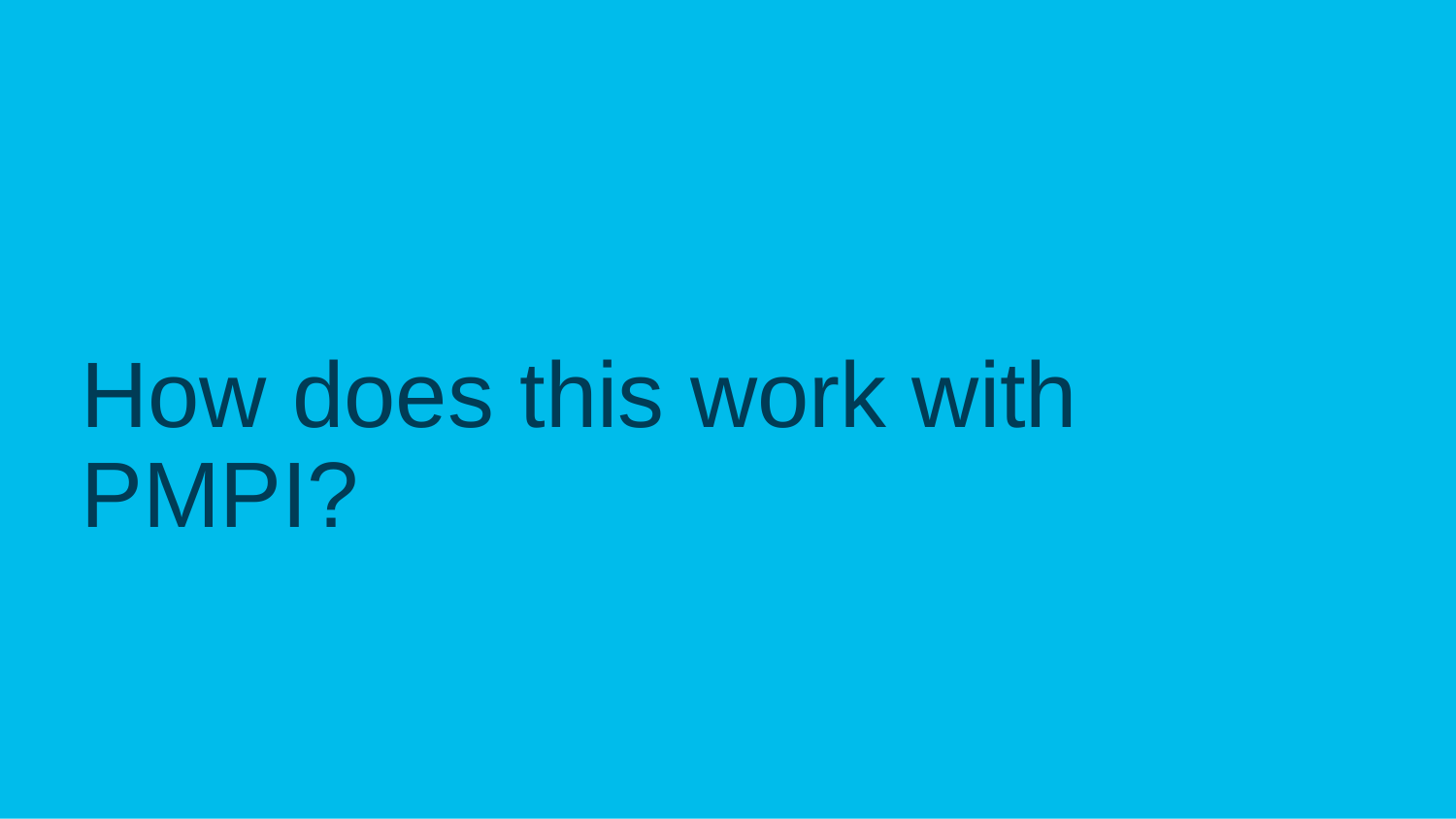

# How does this work with PMPI?